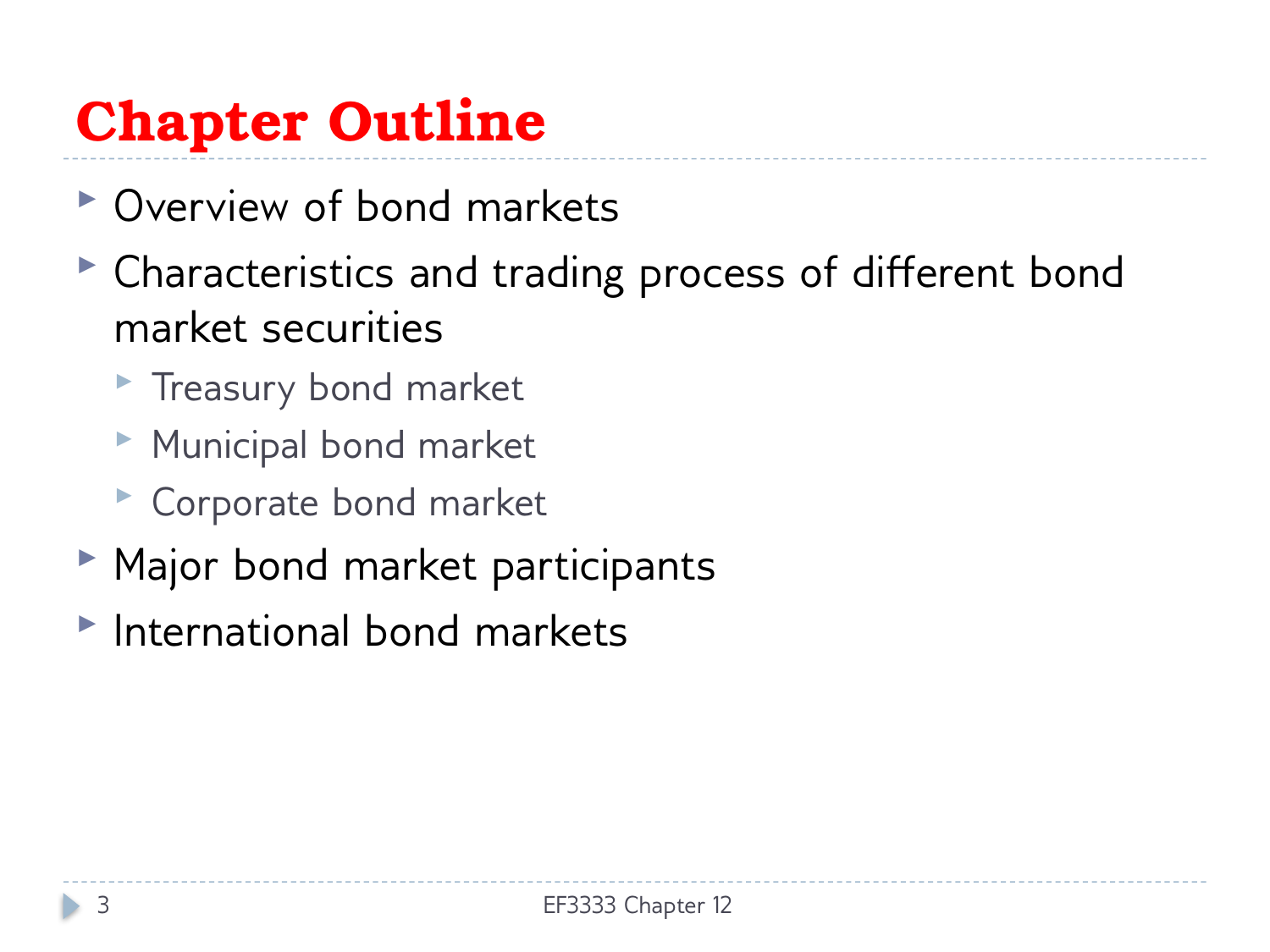

# Chapter Outline
Overview of bond markets
Characteristics and trading process of different bond market securities
Treasury bond market
Municipal bond market
Corporate bond market
Major bond market participants
International bond markets
3
EF3333 Chapter 12